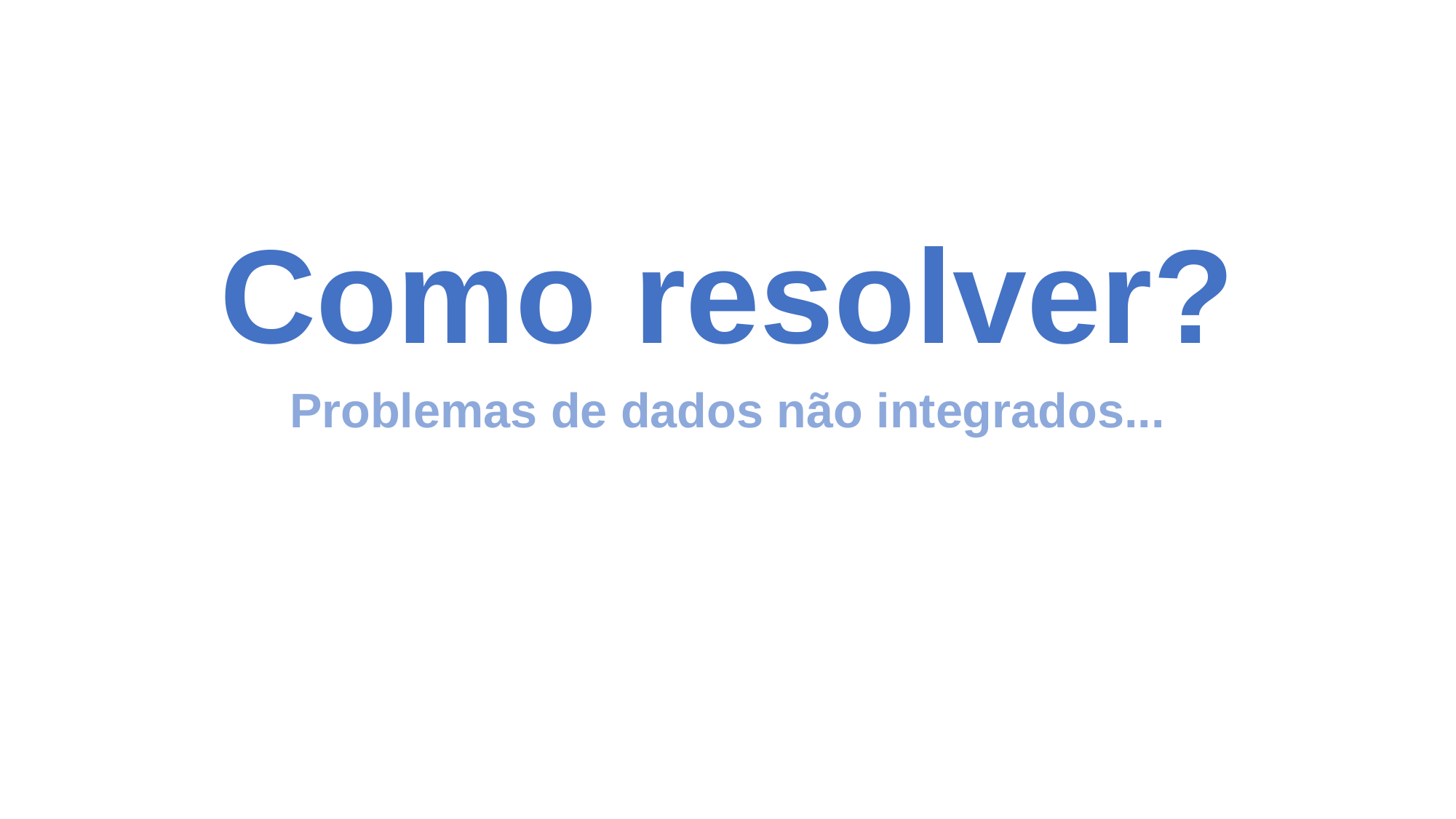

# Como resolver?
Problemas de dados não integrados...